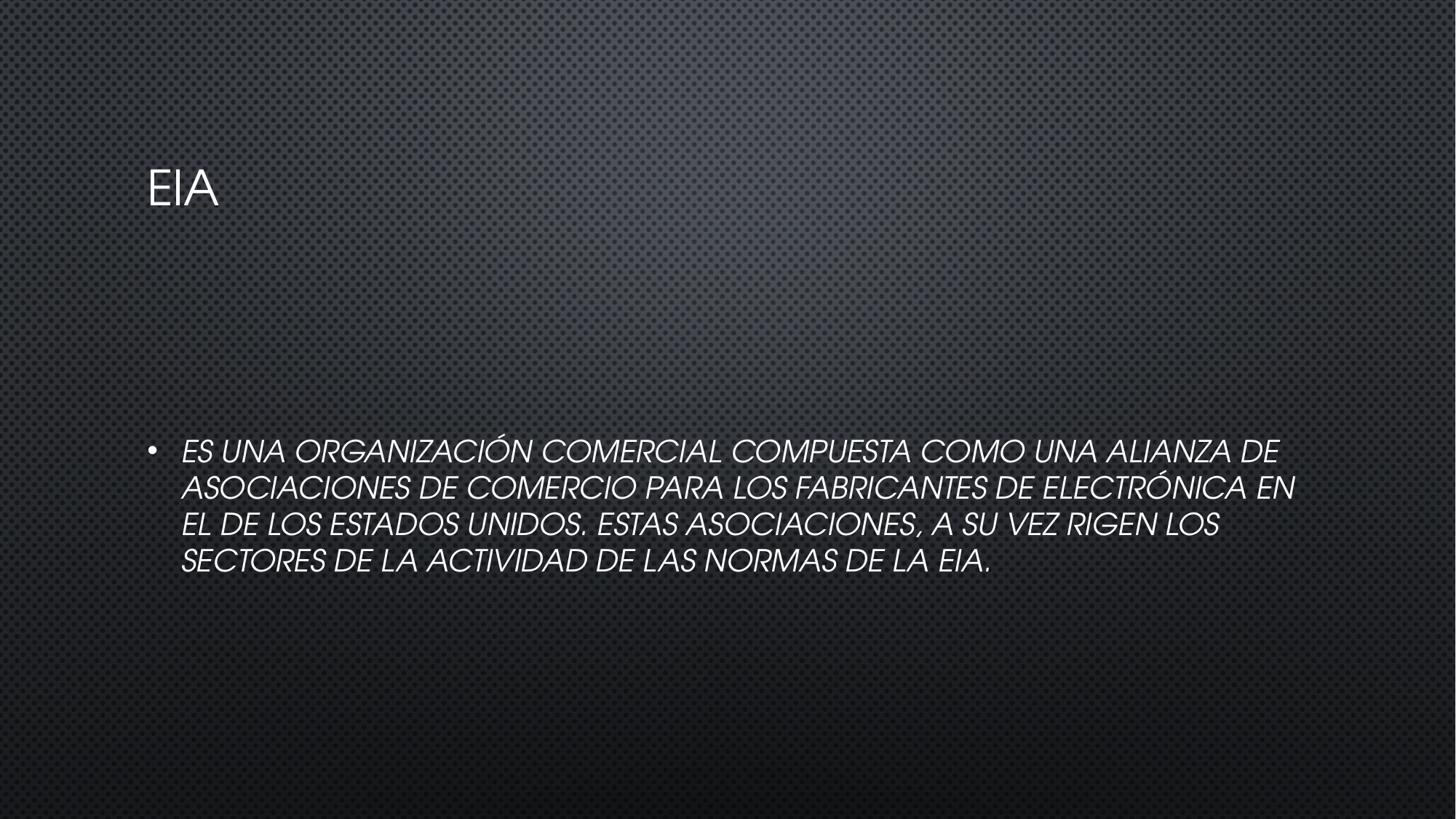

# EIA
Es una organización comercial compuesta como una alianza de asociaciones de comercio para los fabricantes de electrónica en el de los Estados Unidos. Estas asociaciones, a su vez rigen los sectores de la actividad de las normas de la EIA.